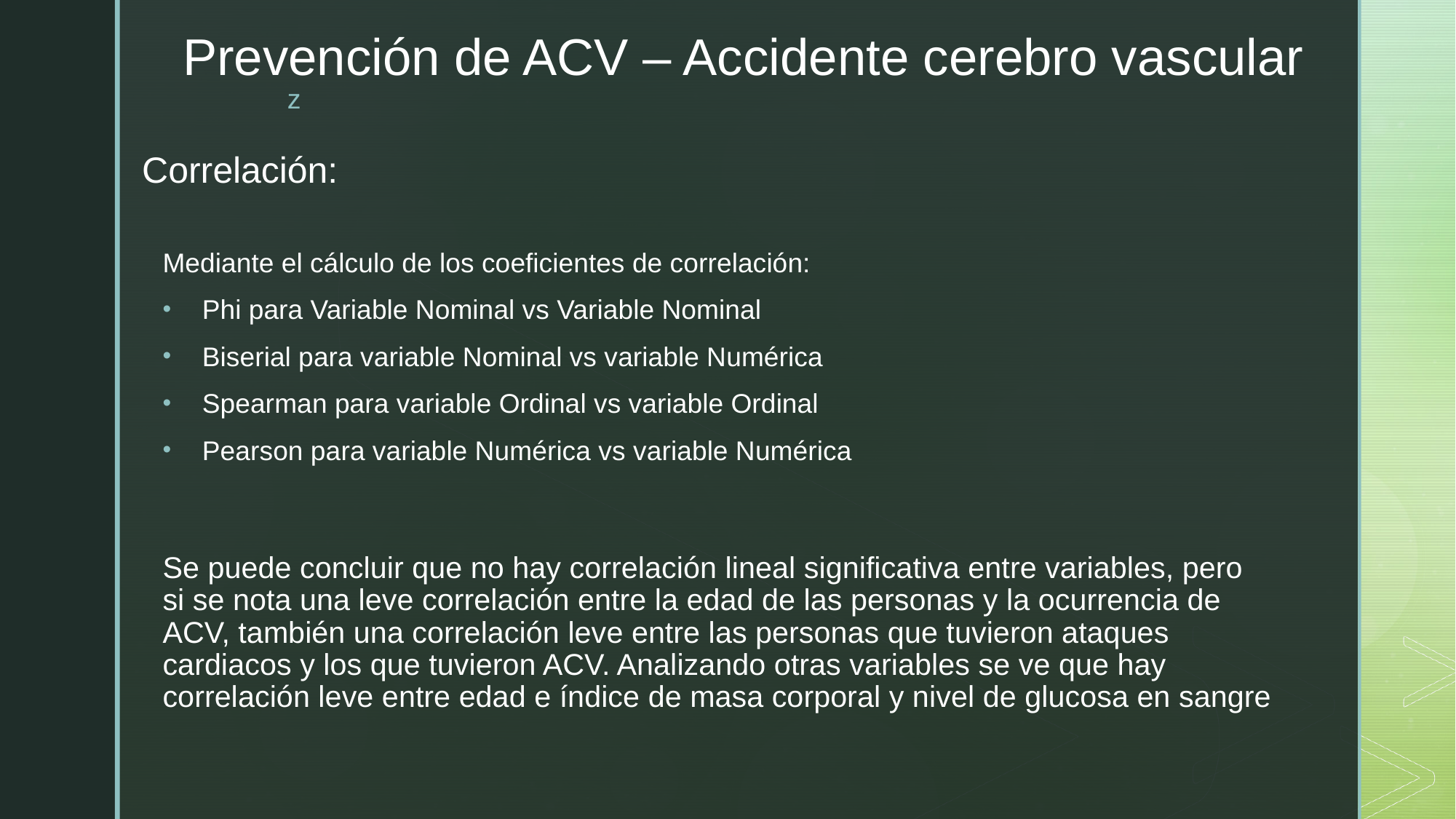

Prevención de ACV – Accidente cerebro vascular
# Correlación:
Mediante el cálculo de los coeficientes de correlación:
Phi para Variable Nominal vs Variable Nominal
Biserial para variable Nominal vs variable Numérica
Spearman para variable Ordinal vs variable Ordinal
Pearson para variable Numérica vs variable Numérica
Se puede concluir que no hay correlación lineal significativa entre variables, pero si se nota una leve correlación entre la edad de las personas y la ocurrencia de ACV, también una correlación leve entre las personas que tuvieron ataques cardiacos y los que tuvieron ACV. Analizando otras variables se ve que hay correlación leve entre edad e índice de masa corporal y nivel de glucosa en sangre